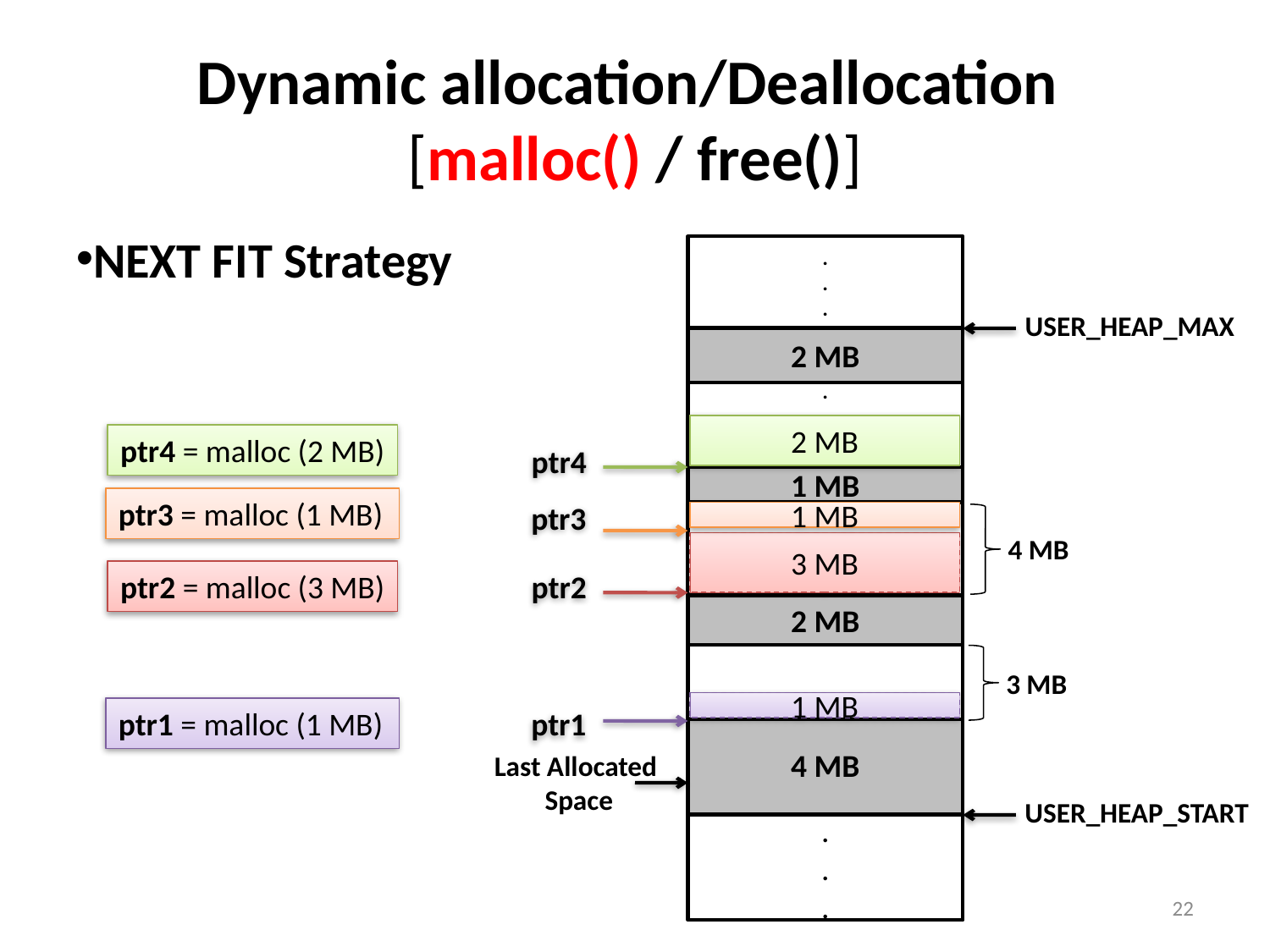

Dynamic allocation/Deallocation
[malloc() / free()]
NEXT FIT Strategy

.
.
.
USER_HEAP_MAX

.
.
.
1 MB

4 MB
2 MB

3 MB
4 MB
USER_HEAP_START
.
.
.

2 MB
2 MB
ptr4 = malloc (2 MB)
ptr4

ptr3 = malloc (1 MB)
ptr3
1 MB

3 MB
ptr2 = malloc (3 MB)
ptr2

1 MB
ptr1 = malloc (1 MB)
ptr1

Last Allocated
Space

22